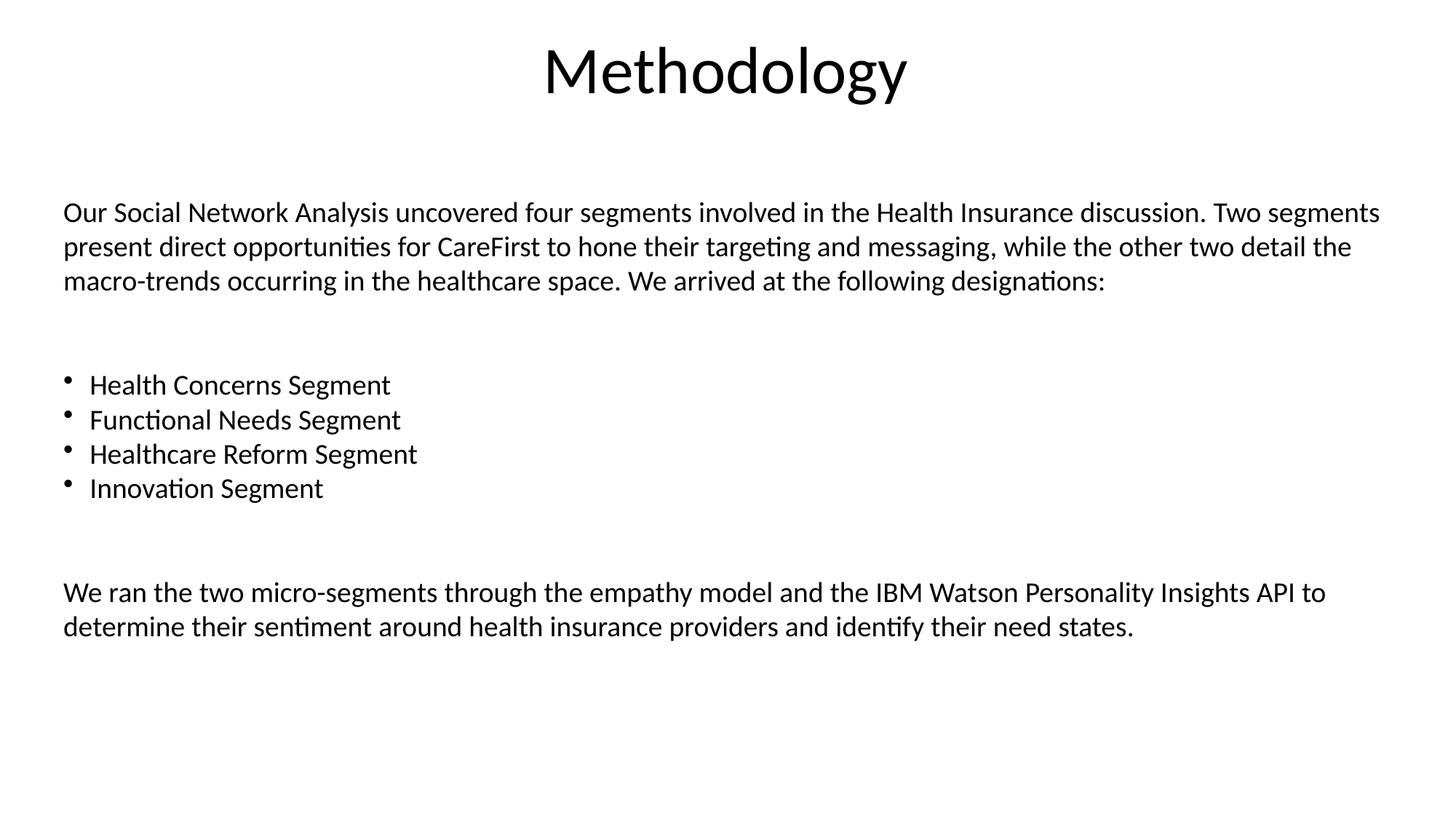

Methodology
Our Social Network Analysis uncovered four segments involved in the Health Insurance discussion. Two segments present direct opportunities for CareFirst to hone their targeting and messaging, while the other two detail the macro-trends occurring in the healthcare space. We arrived at the following designations:

Health Concerns Segment
Functional Needs Segment
Healthcare Reform Segment
Innovation Segment

We ran the two micro-segments through the empathy model and the IBM Watson Personality Insights API to determine their sentiment around health insurance providers and identify their need states.